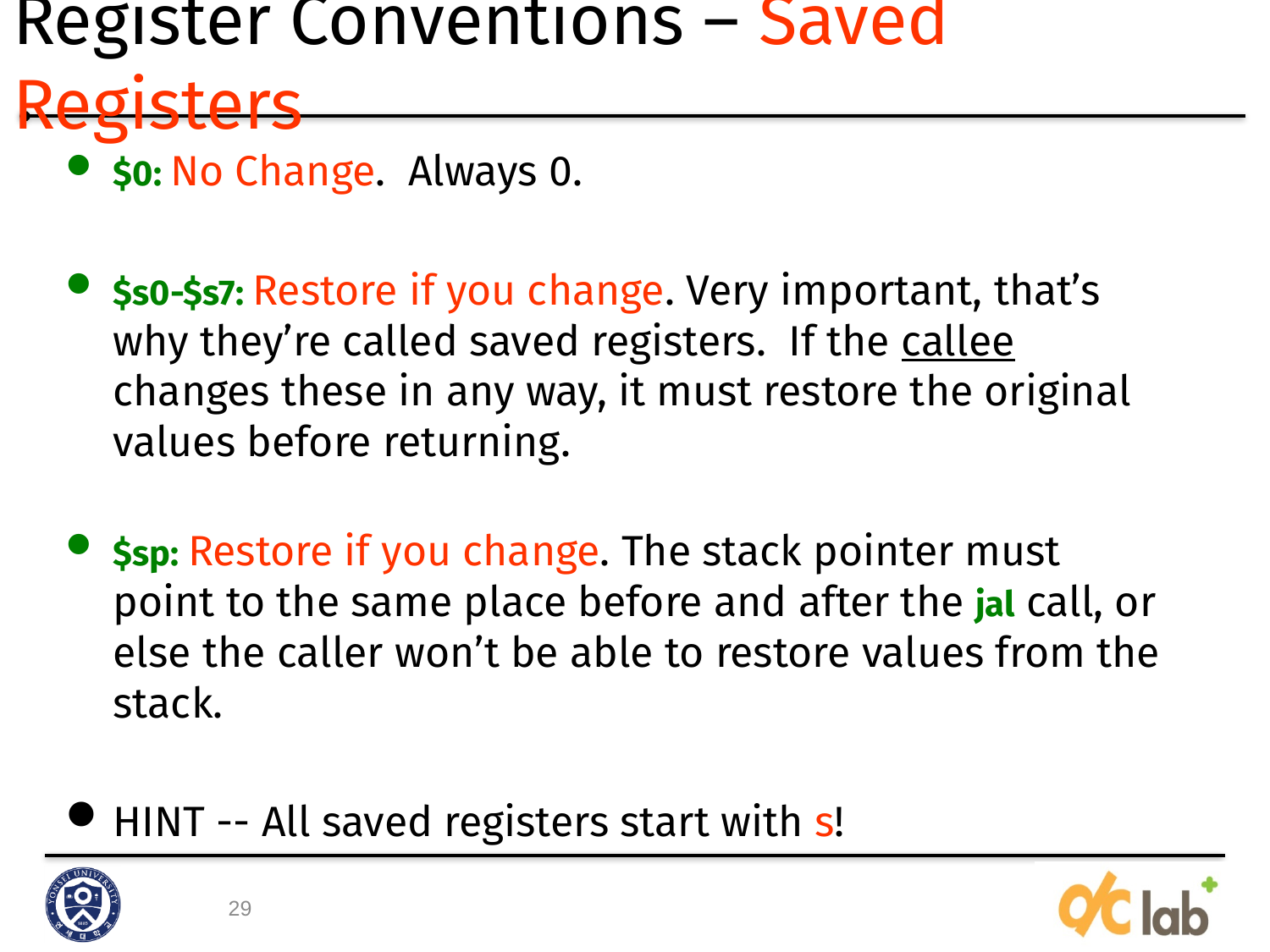

# Register Conventions – Saved Registers
$0: No Change.  Always 0.

$s0-$s7: Restore if you change. Very important, that’s why they’re called saved registers.  If the callee changes these in any way, it must restore the original values before returning.

$sp: Restore if you change. The stack pointer must point to the same place before and after the jal call, or else the caller won’t be able to restore values from the stack.

HINT -- All saved registers start with s!
29